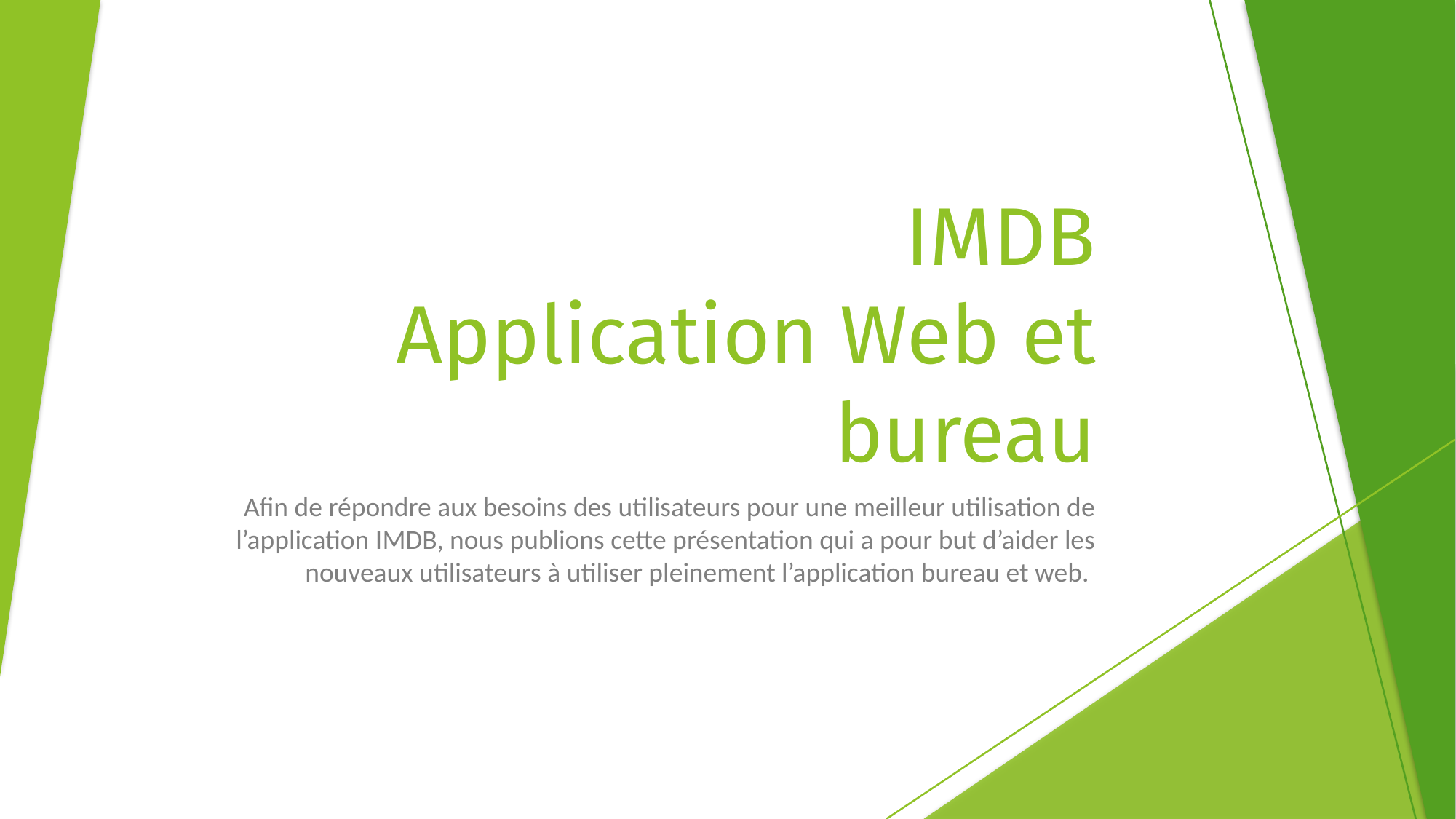

# IMDB Application Web et bureau

Afin de répondre aux besoins des utilisateurs pour une meilleur utilisation de l’application IMDB, nous publions cette présentation qui a pour but d’aider les nouveaux utilisateurs à utiliser pleinement l’application bureau et web.